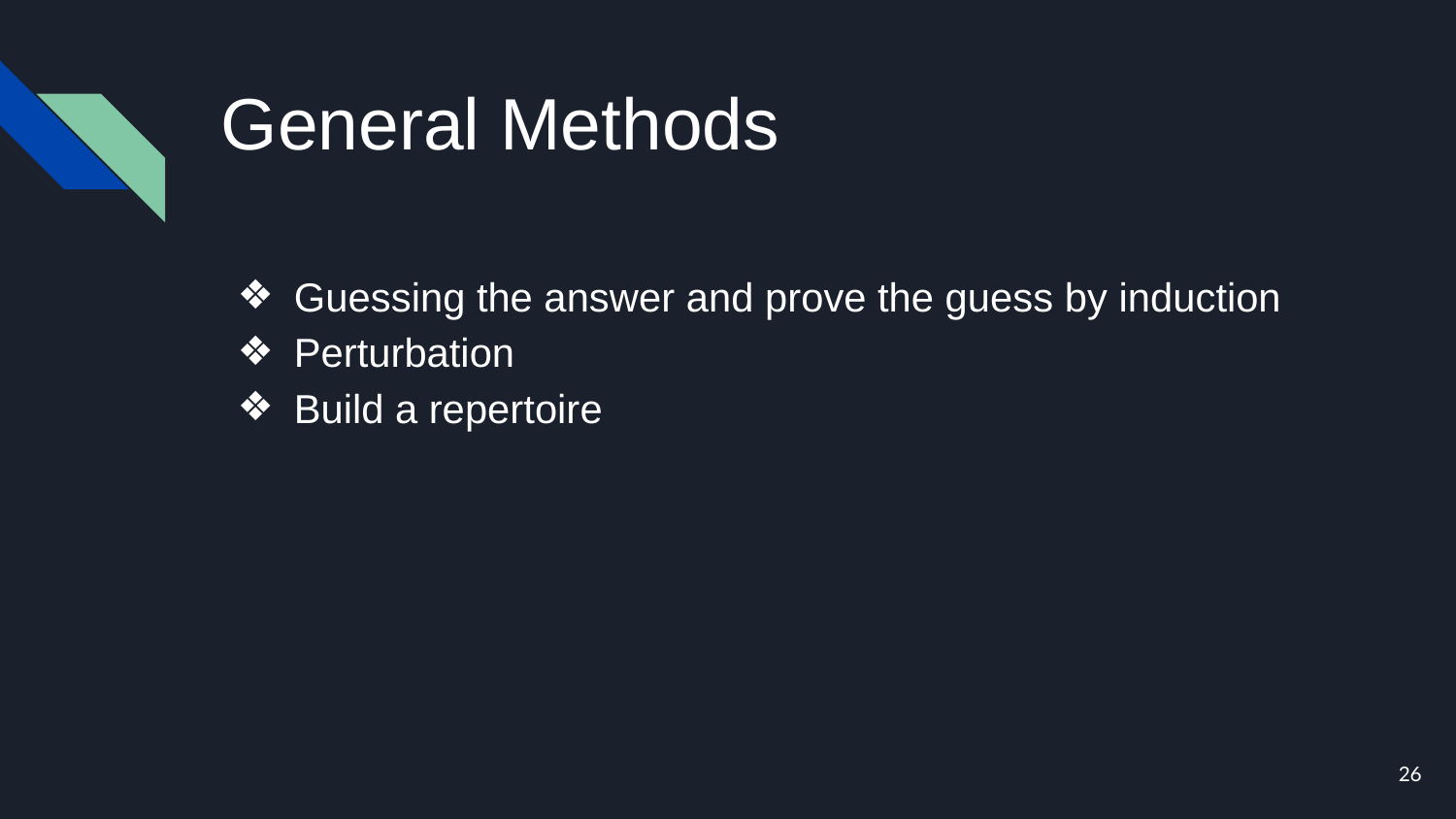

# General Methods
Guessing the answer and prove the guess by induction
Perturbation
Build a repertoire

26